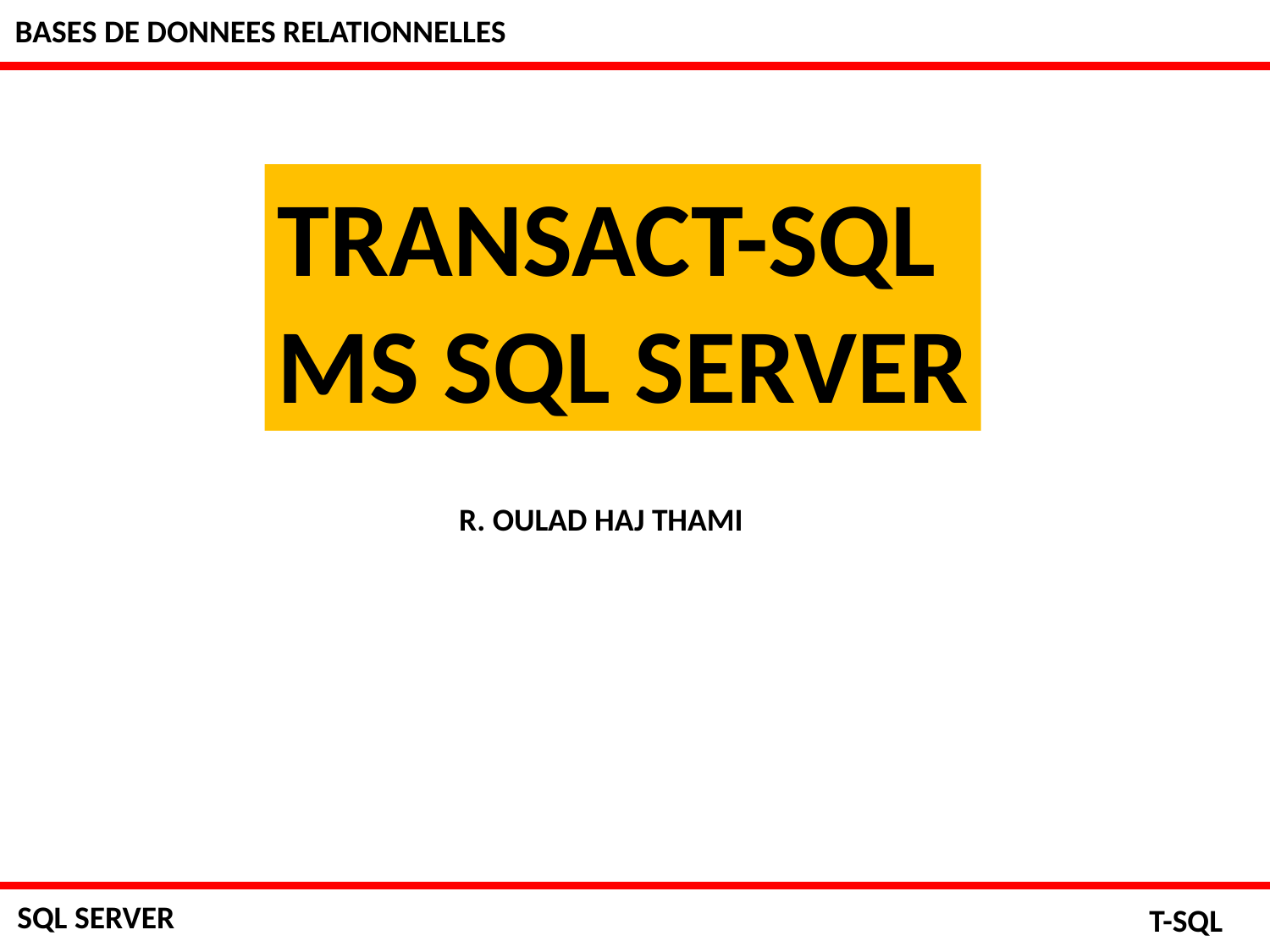

BASES DE DONNEES RELATIONNELLES
TRANSACT-SQL
MS SQL SERVER
R. OULAD HAJ THAMI
SQL SERVER
T-SQL